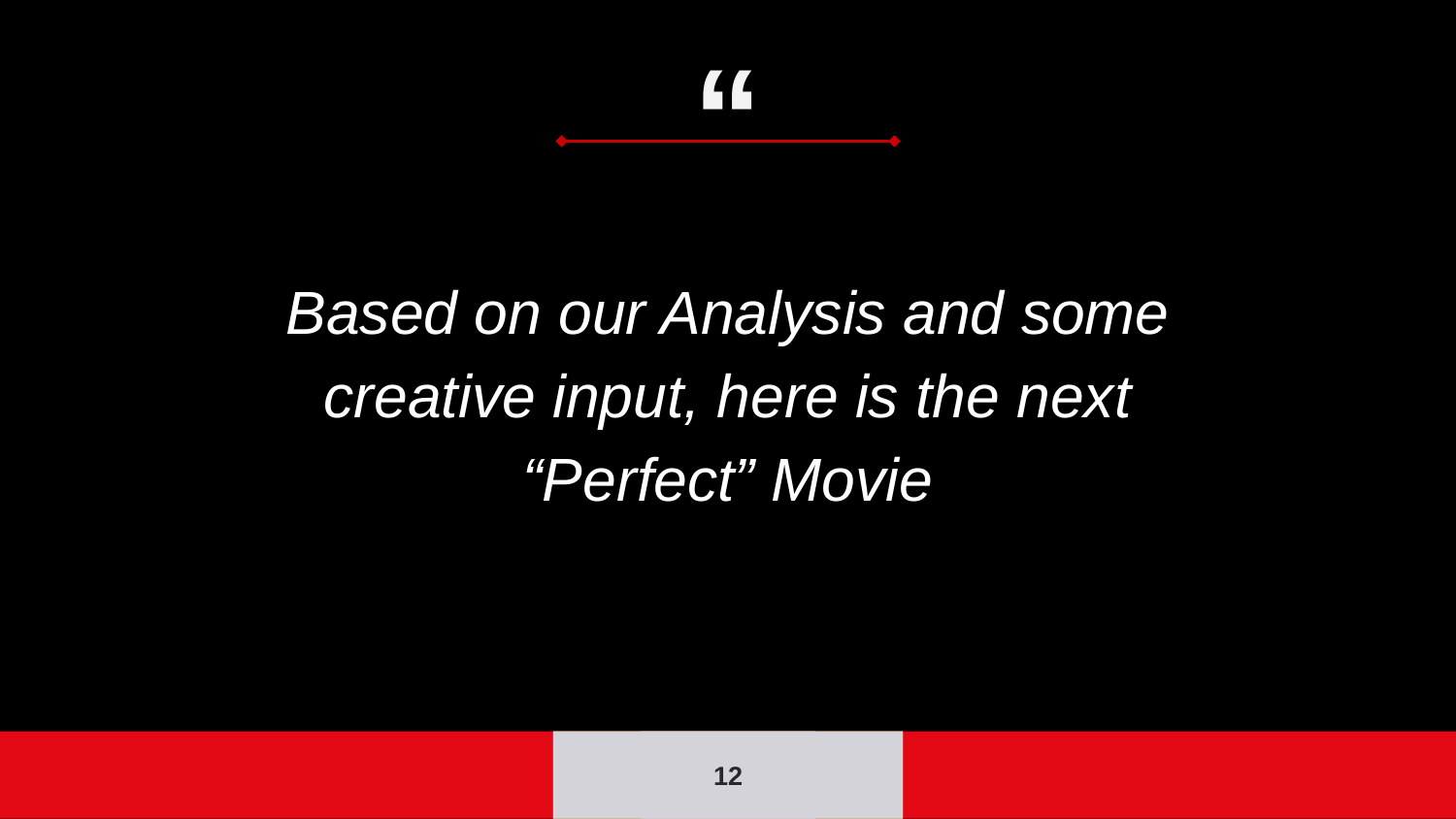

Based on our Analysis and some creative input, here is the next “Perfect” Movie

12